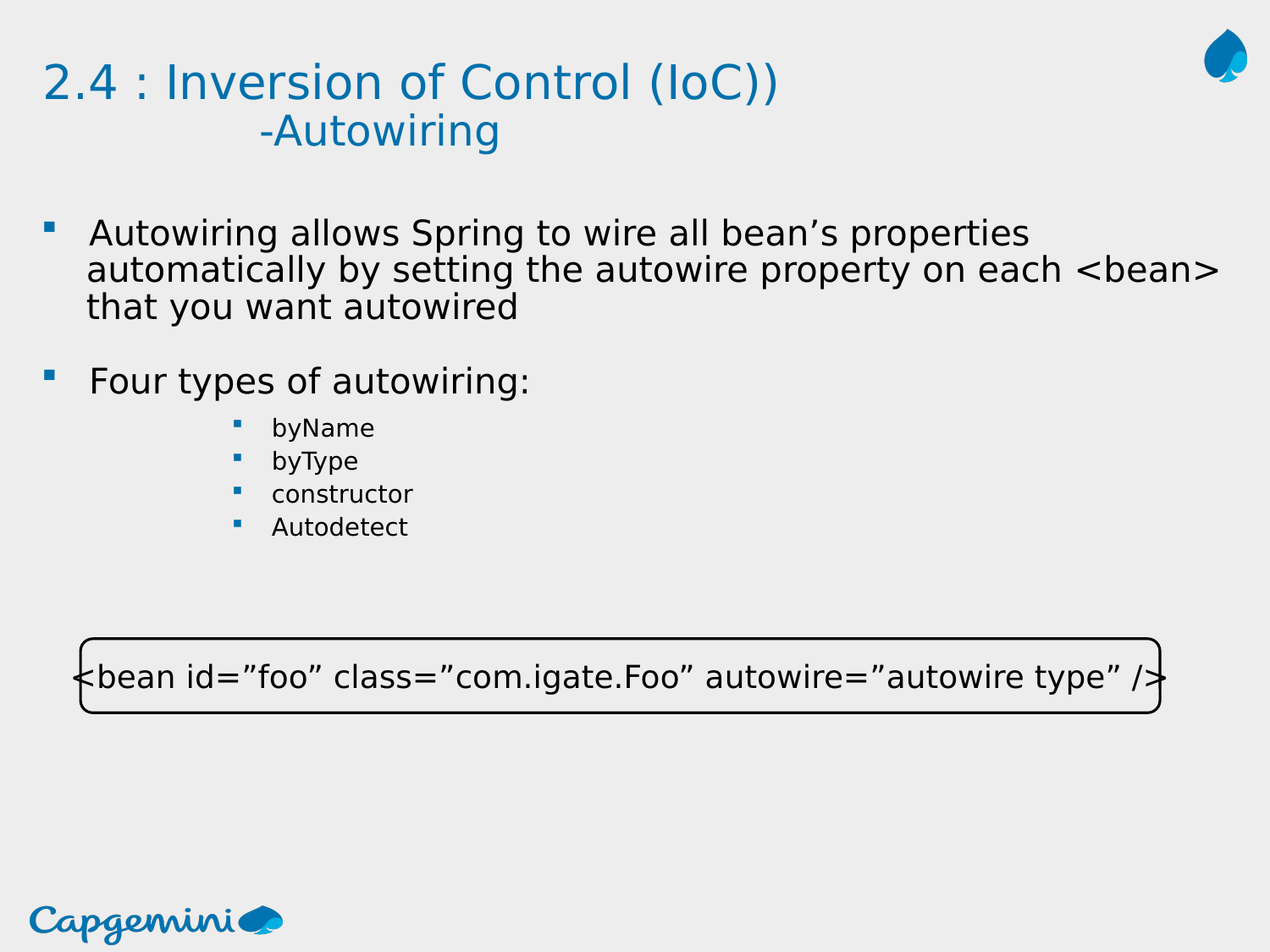

# 2.4 : Inversion of Control (IoC)) -Autowiring

Autowiring allows Spring to wire all bean’s properties
    automatically by setting the autowire property on each <bean>
    that you want autowired

Four types of autowiring:
byName
byType
constructor
Autodetect

<bean id=”foo” class=”com.igate.Foo” autowire=”autowire type” />